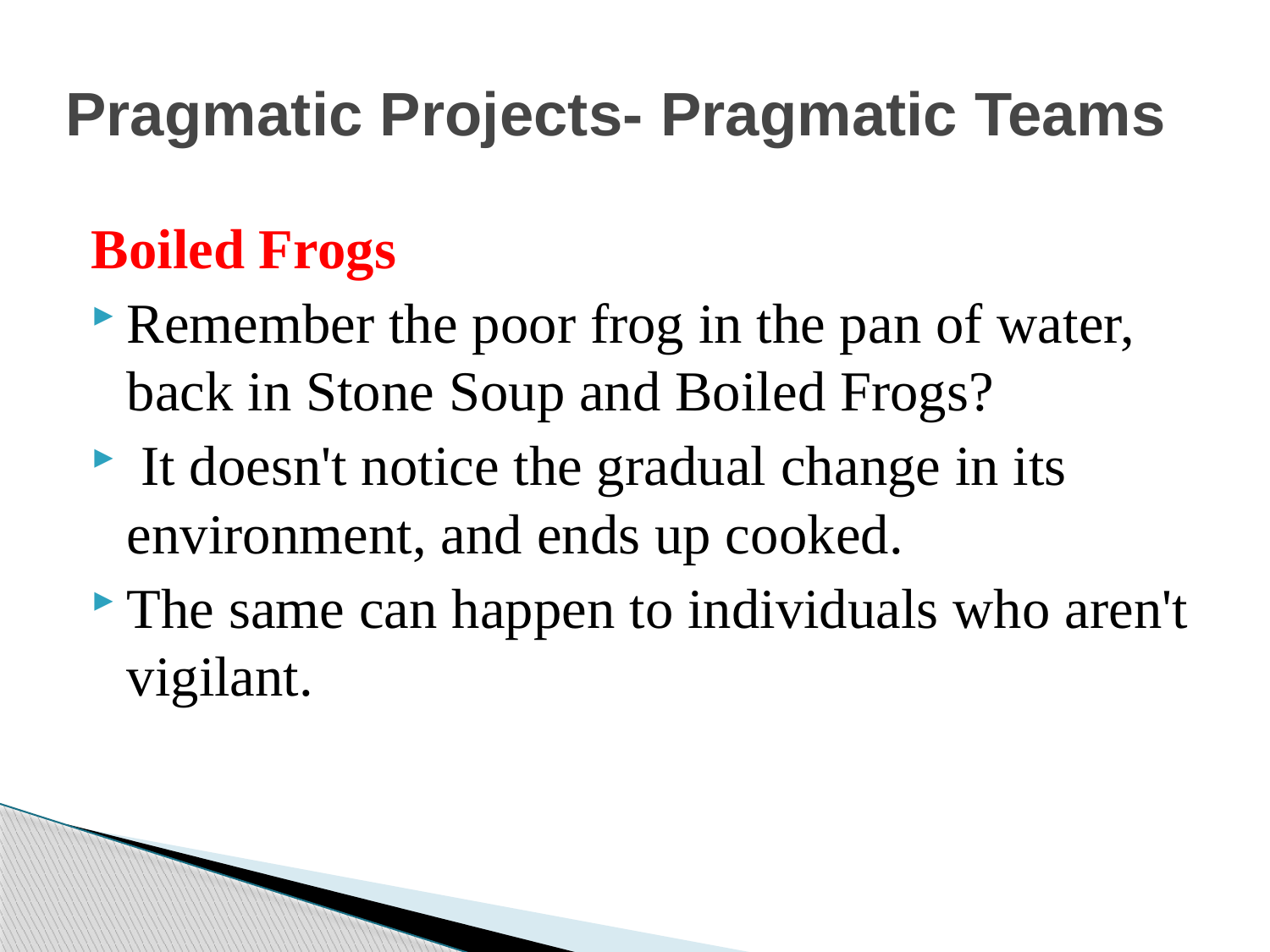

# Pragmatic Projects- Pragmatic Teams
Boiled Frogs
Remember the poor frog in the pan of water, back in Stone Soup and Boiled Frogs?
 It doesn't notice the gradual change in its environment, and ends up cooked.
The same can happen to individuals who aren't vigilant.